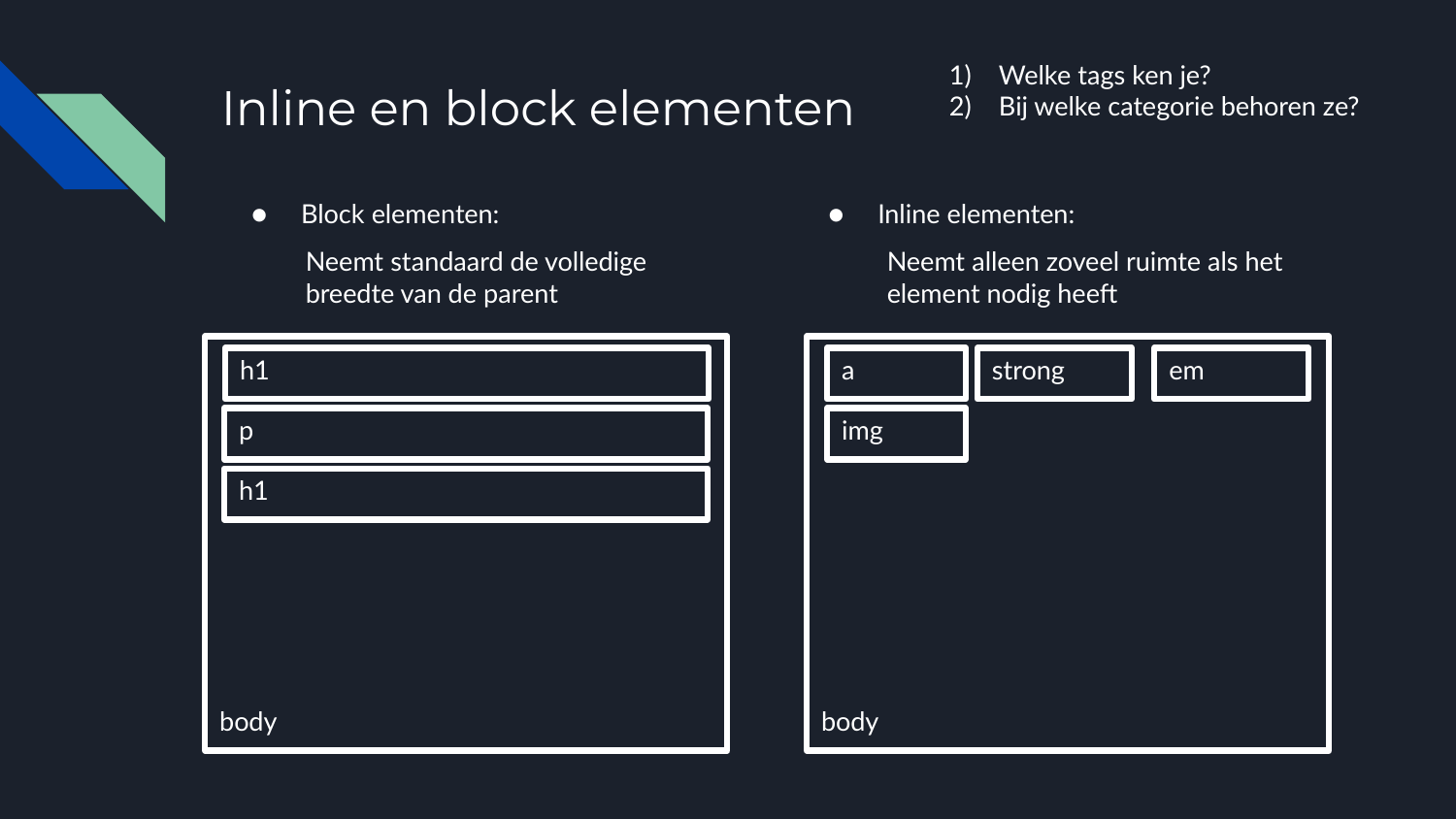

Welke tags ken je?
Bij welke categorie behoren ze?
# Inline en block elementen
Inline elementen:
Block elementen:
Neemt alleen zoveel ruimte als het element nodig heeft
Neemt standaard de volledige breedte van de parent
body
body
a
strong
em
h1
p
img
h1